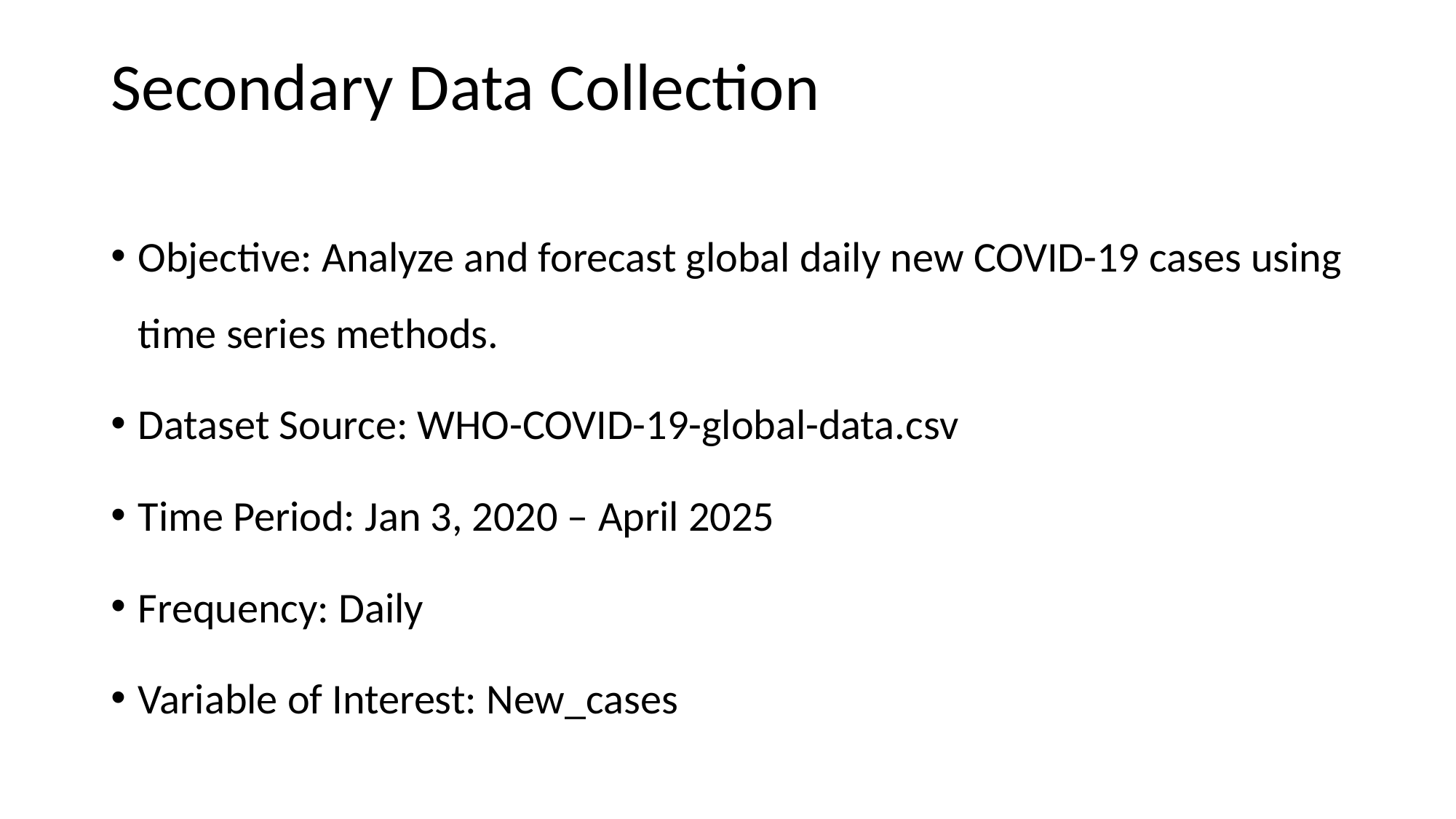

# Secondary Data Collection
Objective: Analyze and forecast global daily new COVID-19 cases using time series methods.
Dataset Source: WHO-COVID-19-global-data.csv
Time Period: Jan 3, 2020 – April 2025
Frequency: Daily
Variable of Interest: New_cases